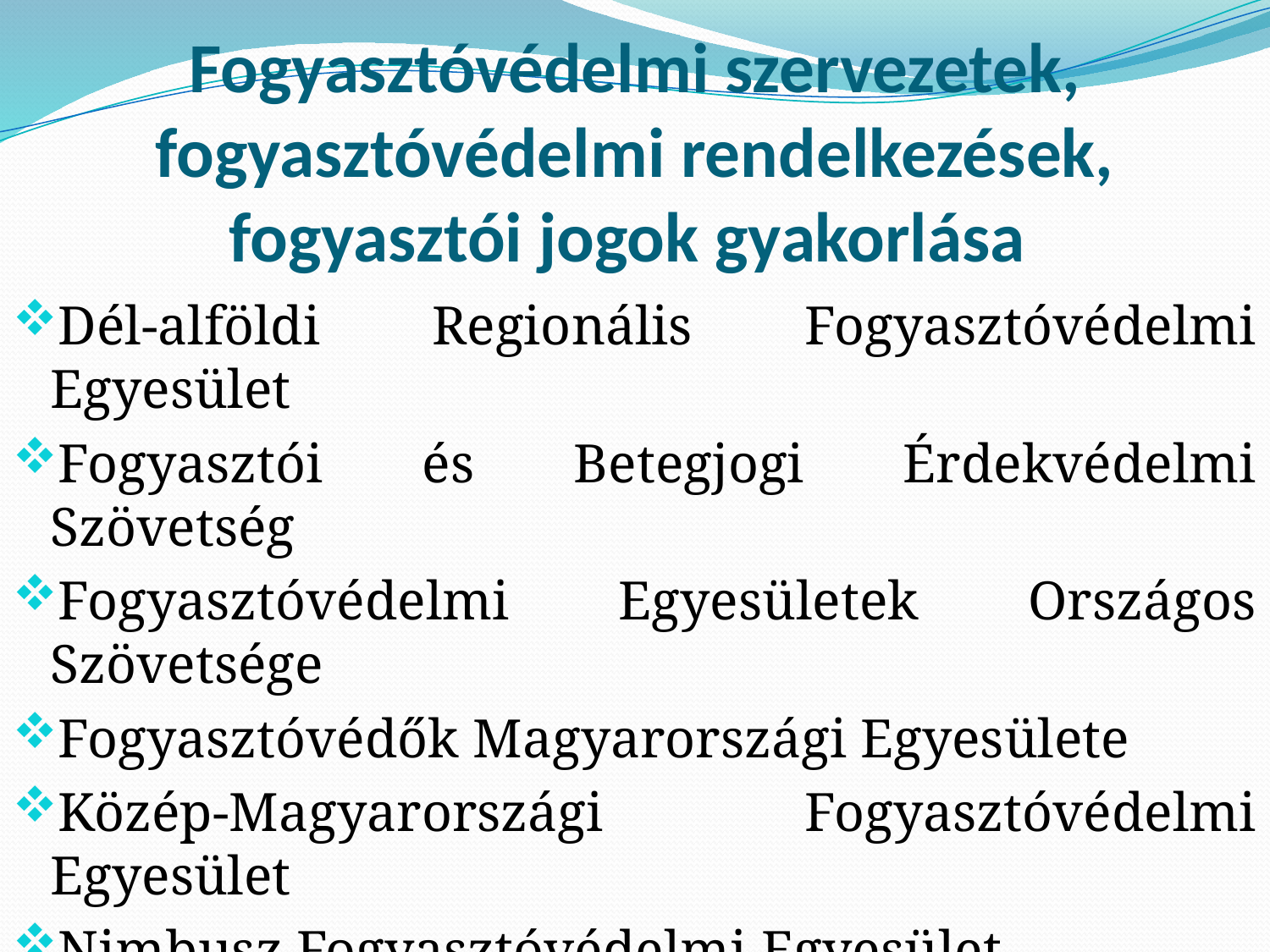

# Fogyasztóvédelmi szervezetek, fogyasztóvédelmi rendelkezések, fogyasztói jogok gyakorlása
Dél-alföldi Regionális Fogyasztóvédelmi Egyesület
Fogyasztói és Betegjogi Érdekvédelmi Szövetség
Fogyasztóvédelmi Egyesületek Országos Szövetsége
Fogyasztóvédők Magyarországi Egyesülete
Közép-Magyarországi Fogyasztóvédelmi Egyesület
Nimbusz Fogyasztóvédelmi Egyesület
FOK Fogyasztóvédők és Környezetvédők Egyesülete